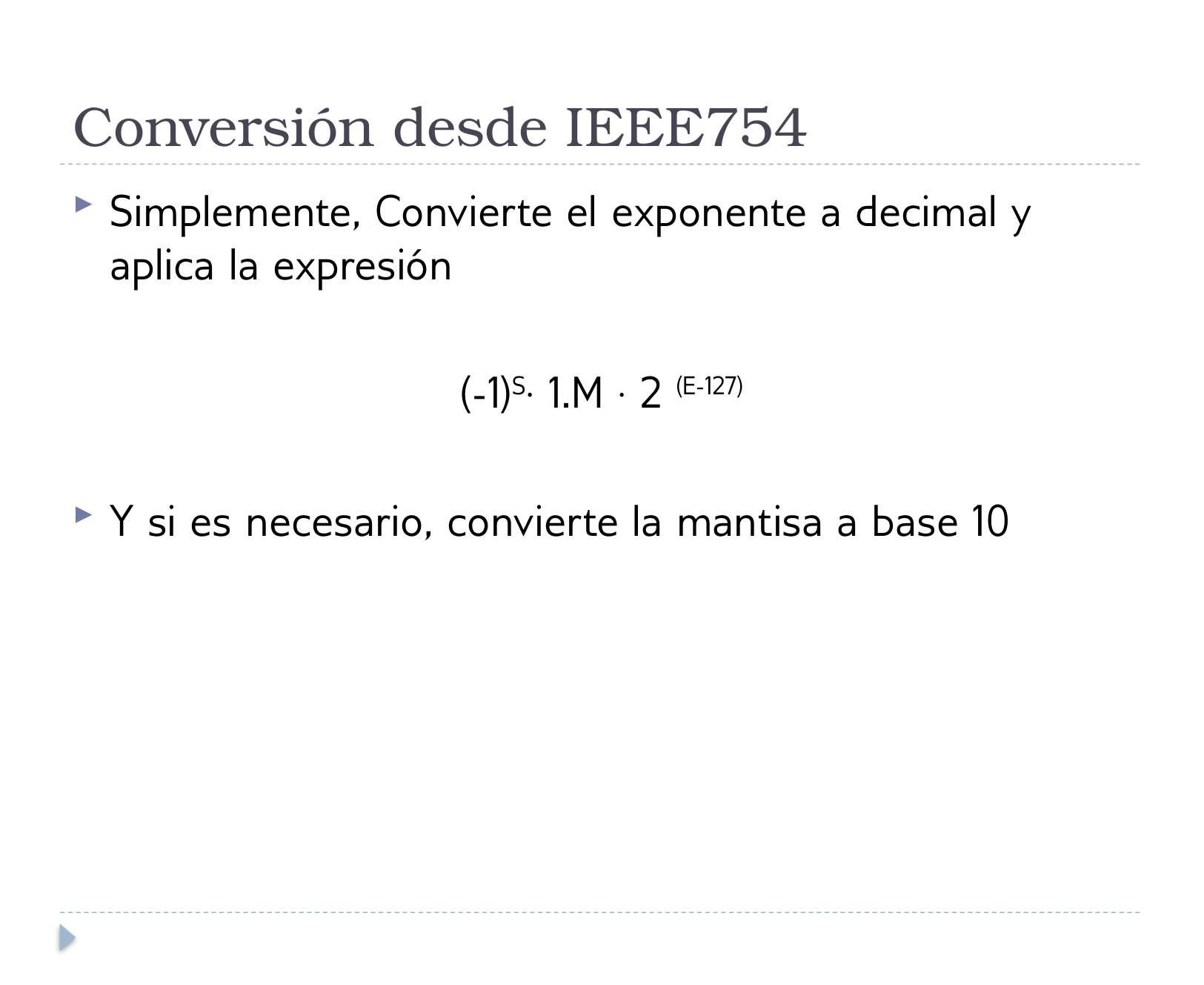

# Conversión desde IEEE754
Simplemente, Convierte el exponente a decimal y aplica la expresión

(-1)S· 1.M · 2 (E-127)

Y si es necesario, convierte la mantisa a base 10